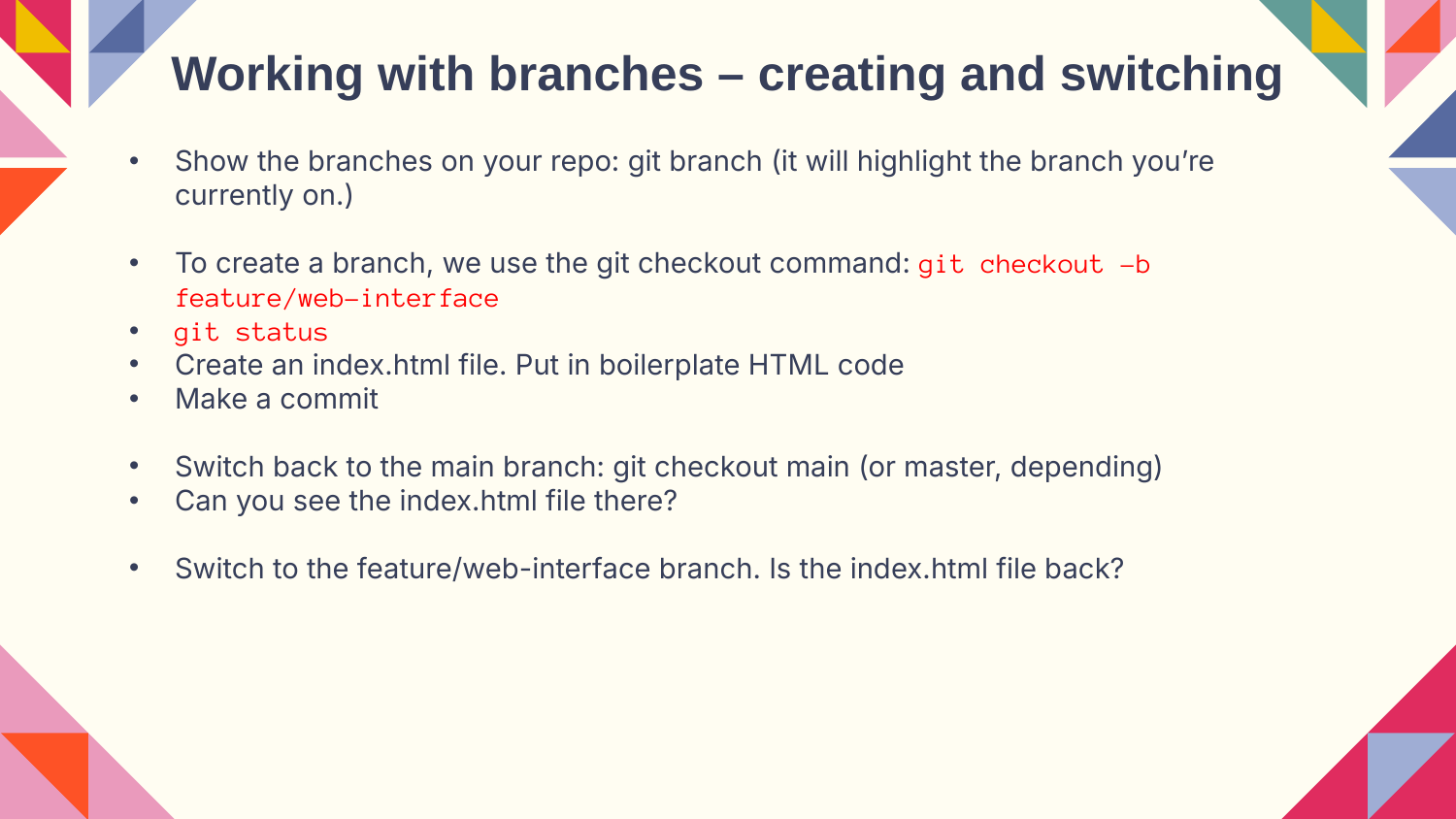

# Working with branches – creating and switching
Show the branches on your repo: git branch (it will highlight the branch you’re currently on.)
To create a branch, we use the git checkout command: git checkout –b feature/web-interface
git status
Create an index.html file. Put in boilerplate HTML code
Make a commit

Switch back to the main branch: git checkout main (or master, depending)
Can you see the index.html file there?

Switch to the feature/web-interface branch. Is the index.html file back?